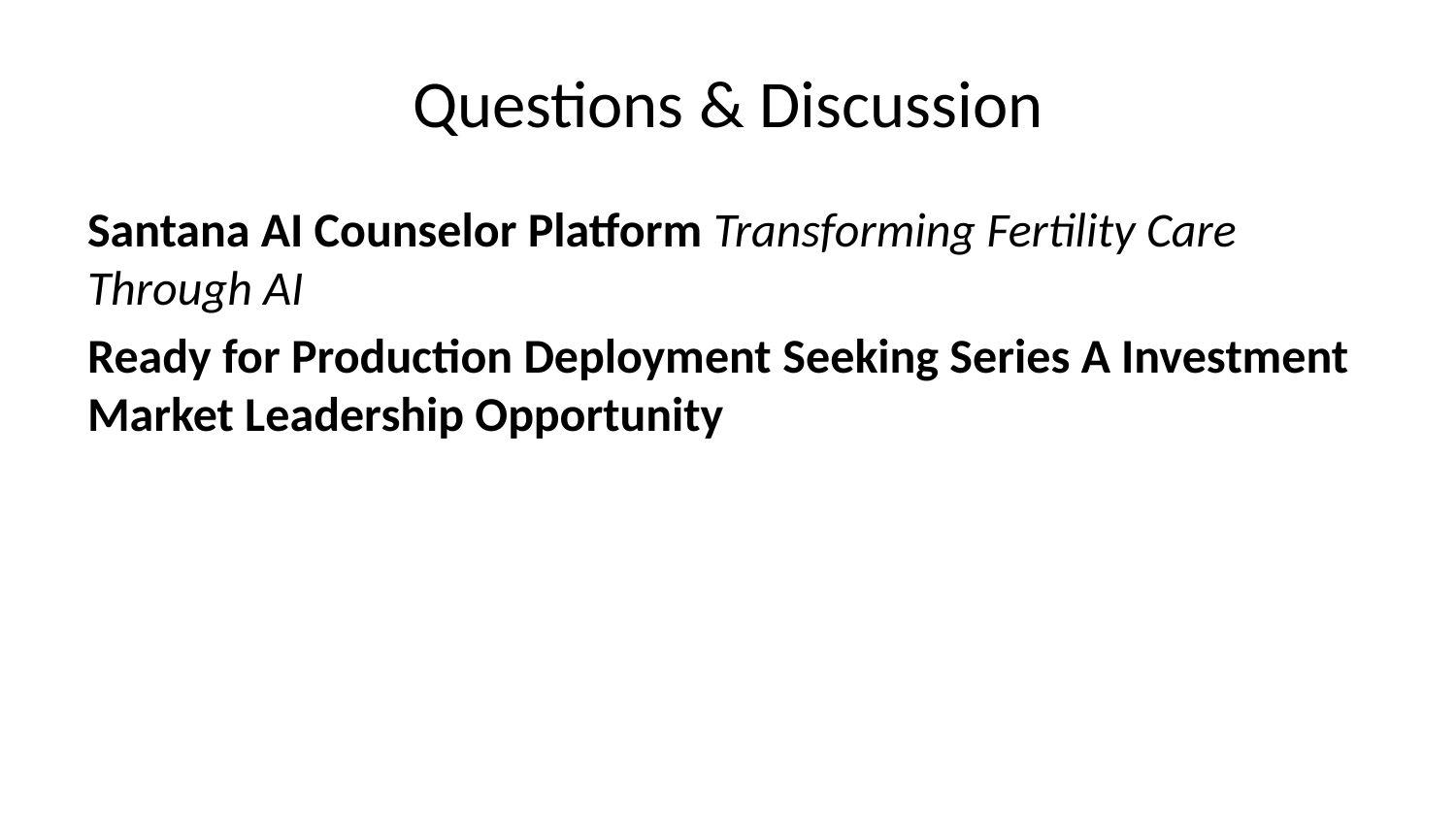

# Questions & Discussion
Santana AI Counselor Platform Transforming Fertility Care Through AI
Ready for Production Deployment Seeking Series A Investment Market Leadership Opportunity